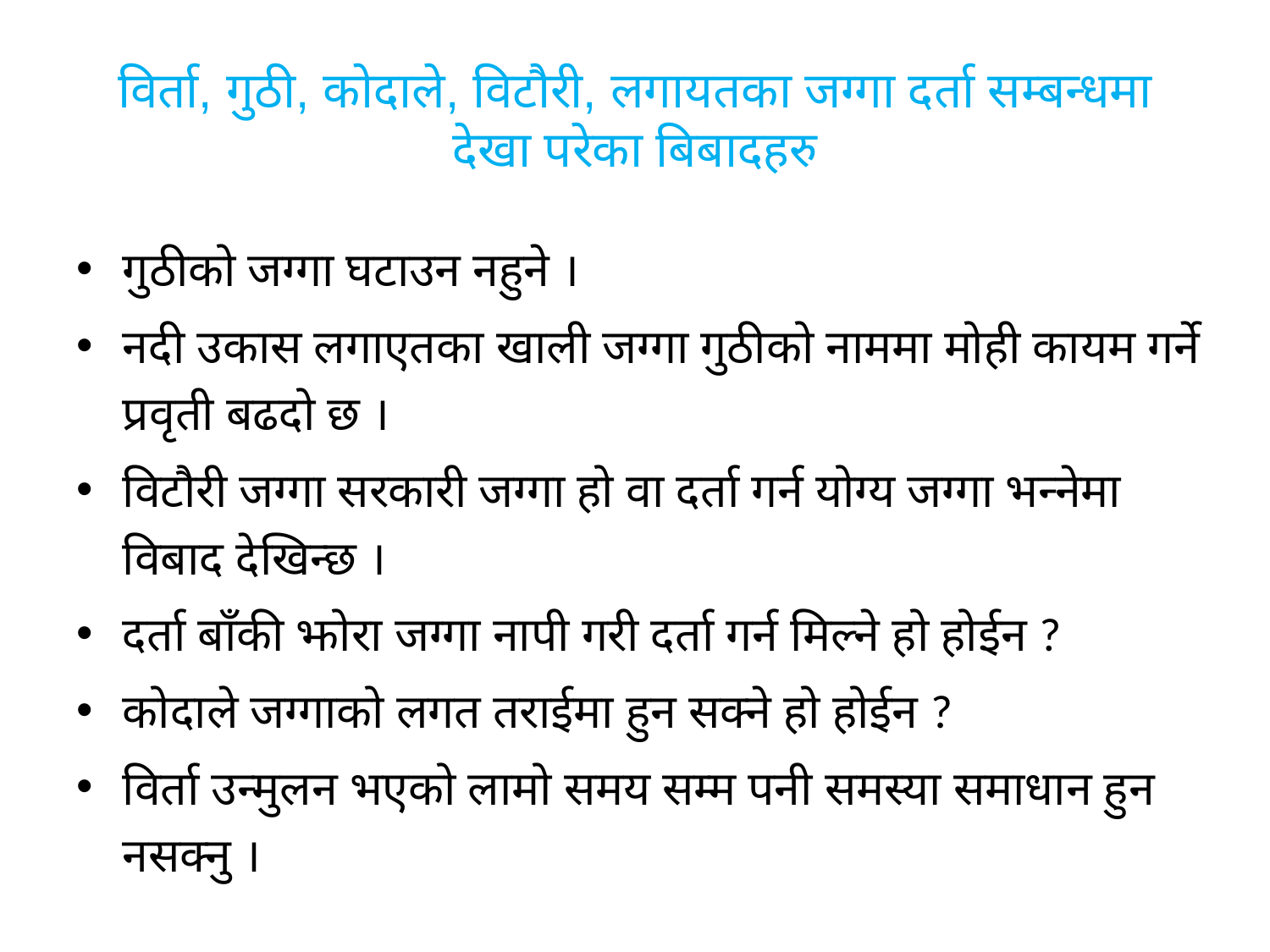

# विर्ता, गुठी, कोदाले, विटौरी, लगायतका जग्गा दर्ता सम्बन्धमा देखा परेका बिबादहरु
गुठीको जग्गा घटाउन नहुने ।
नदी उकास लगाएतका खाली जग्गा गुठीको नाममा मोही कायम गर्ने प्रवृती बढदो छ ।
विटौरी जग्गा सरकारी जग्गा हो वा दर्ता गर्न योग्य जग्गा भन्नेमा विबाद देखिन्छ ।
दर्ता बाँकी झोरा जग्गा नापी गरी दर्ता गर्न मिल्ने हो होईन ?
कोदाले जग्गाको लगत तराईमा हुन सक्ने हो होईन ?
विर्ता उन्मुलन भएको लामो समय सम्म पनी समस्या समाधान हुन नसक्नु ।